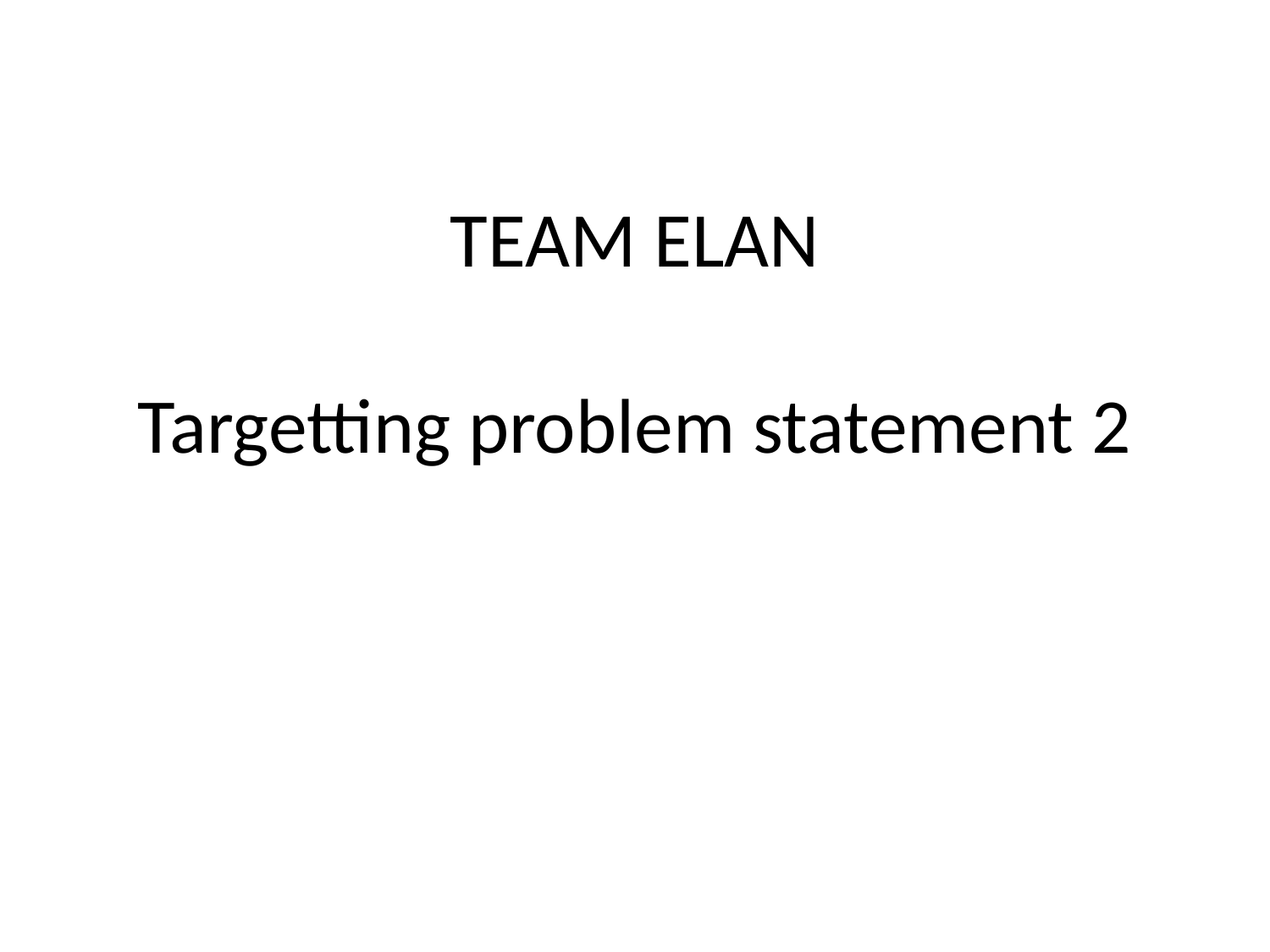

# TEAM ELAN Targetting problem statement 2